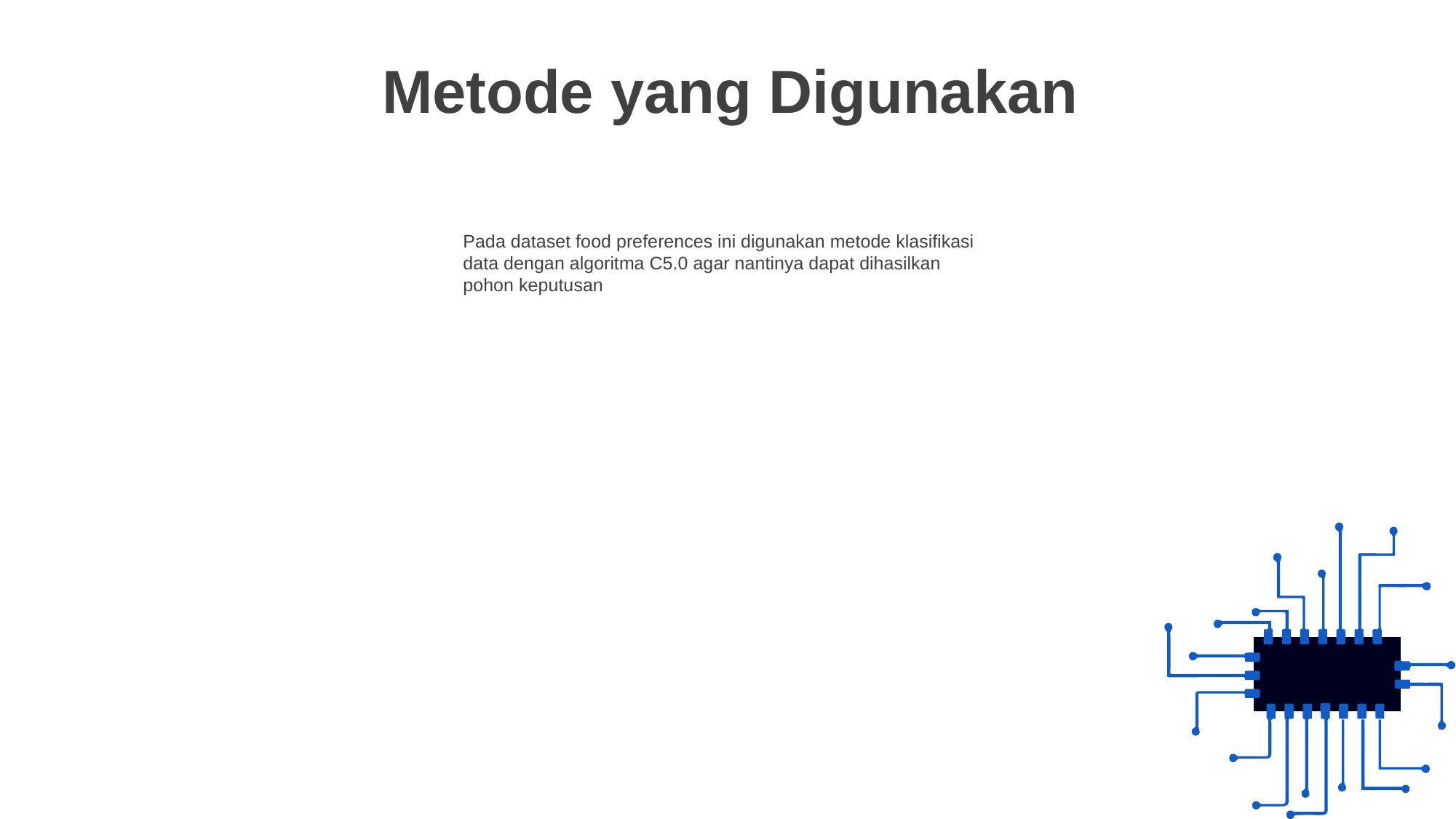

Metode yang Digunakan
Pada dataset food preferences ini digunakan metode klasifikasi data dengan algoritma C5.0 agar nantinya dapat dihasilkan pohon keputusan